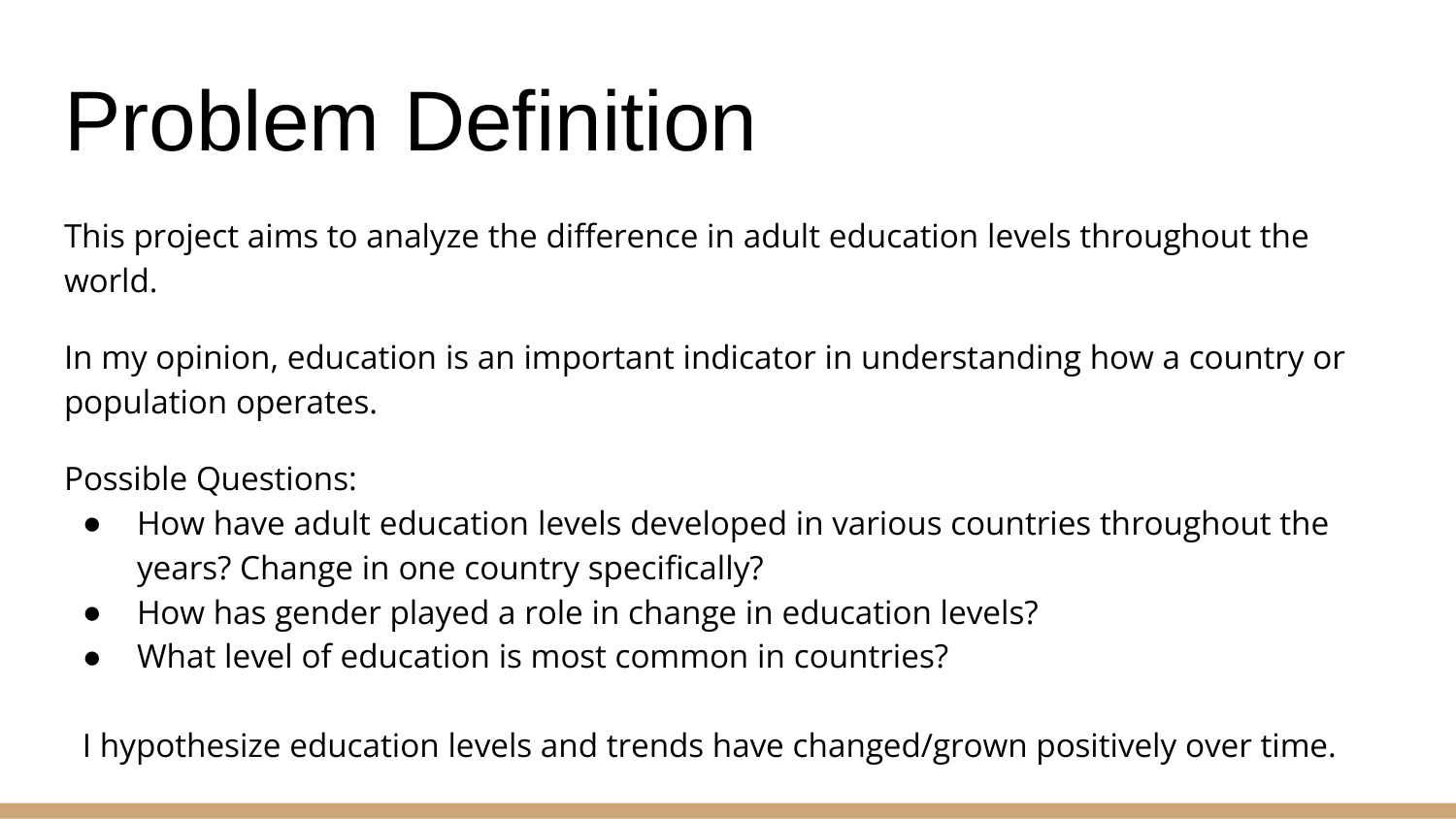

# Problem Definition
This project aims to analyze the difference in adult education levels throughout the world.
In my opinion, education is an important indicator in understanding how a country or population operates.
Possible Questions:
How have adult education levels developed in various countries throughout the years? Change in one country specifically?
How has gender played a role in change in education levels?
What level of education is most common in countries?

I hypothesize education levels and trends have changed/grown positively over time.